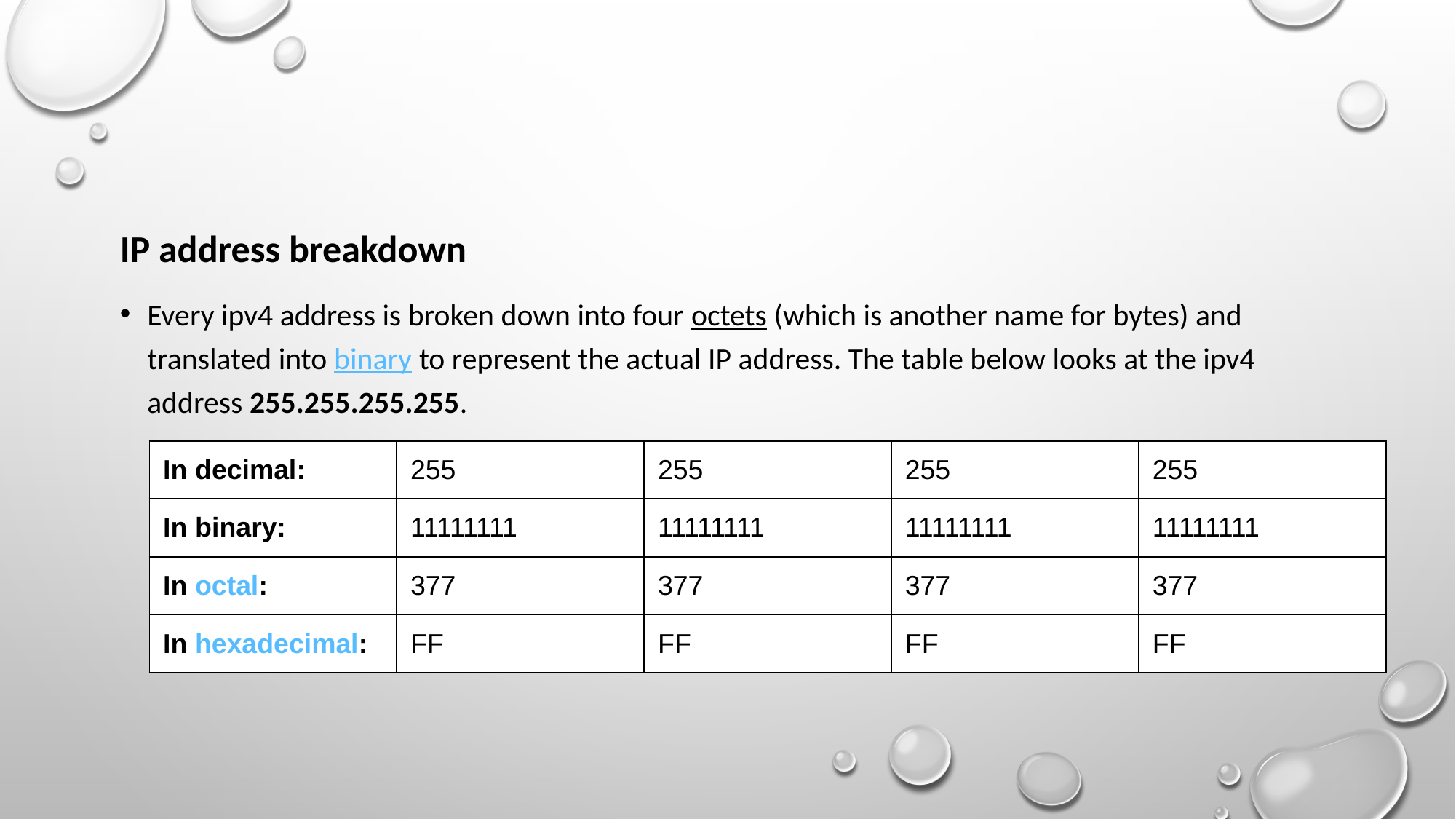

# IP address breakdown
Every ipv4 address is broken down into four octets (which is another name for bytes) and translated into binary to represent the actual IP address. The table below looks at the ipv4 address 255.255.255.255.

| In decimal: | 255 | 255 | 255 | 255 |
| --- | --- | --- | --- | --- |
| In binary: | 11111111 | 11111111 | 11111111 | 11111111 |
| In octal: | 377 | 377 | 377 | 377 |
| In hexadecimal: | FF | FF | FF | FF |